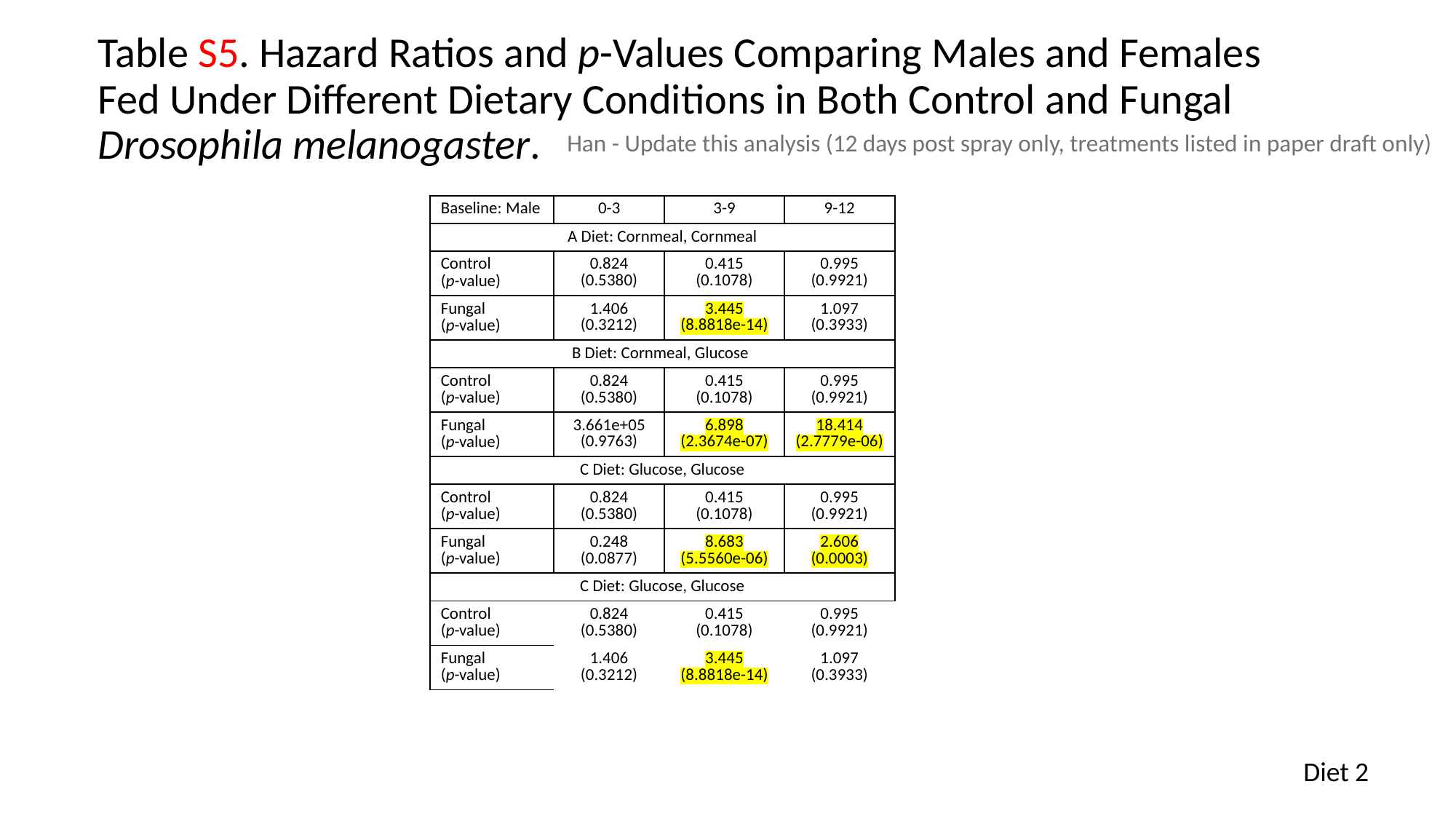

Table S5. Hazard Ratios and p-Values Comparing Males and Females Fed Under Different Dietary Conditions in Both Control and Fungal Drosophila melanogaster.
Han - Update this analysis (12 days post spray only, treatments listed in paper draft only)
| Baseline: Male | 0-3 | 3-9 | 9-12 |
| --- | --- | --- | --- |
| A Diet: Cornmeal, Cornmeal |  |  |  |
| Control (p-value) | 0.824 (0.5380) | 0.415 (0.1078) | 0.995 (0.9921) |
| Fungal (p-value) | 1.406 (0.3212) | 3.445 (8.8818e-14) | 1.097 (0.3933) |
| B Diet: Cornmeal, Glucose |  |  |  |
| Control (p-value) | 0.824 (0.5380) | 0.415 (0.1078) | 0.995 (0.9921) |
| Fungal (p-value) | 3.661e+05 (0.9763) | 6.898 (2.3674e-07) | 18.414 (2.7779e-06) |
| C Diet: Glucose, Glucose |  |  |  |
| Control (p-value) | 0.824 (0.5380) | 0.415 (0.1078) | 0.995 (0.9921) |
| Fungal (p-value) | 0.248 (0.0877) | 8.683 (5.5560e-06) | 2.606 (0.0003) |
| C Diet: Glucose, Glucose |  |  |  |
| Control (p-value) | 0.824 (0.5380) | 0.415 (0.1078) | 0.995 (0.9921) |
| Fungal (p-value) | 1.406 (0.3212) | 3.445 (8.8818e-14) | 1.097 (0.3933) |

Diet 2